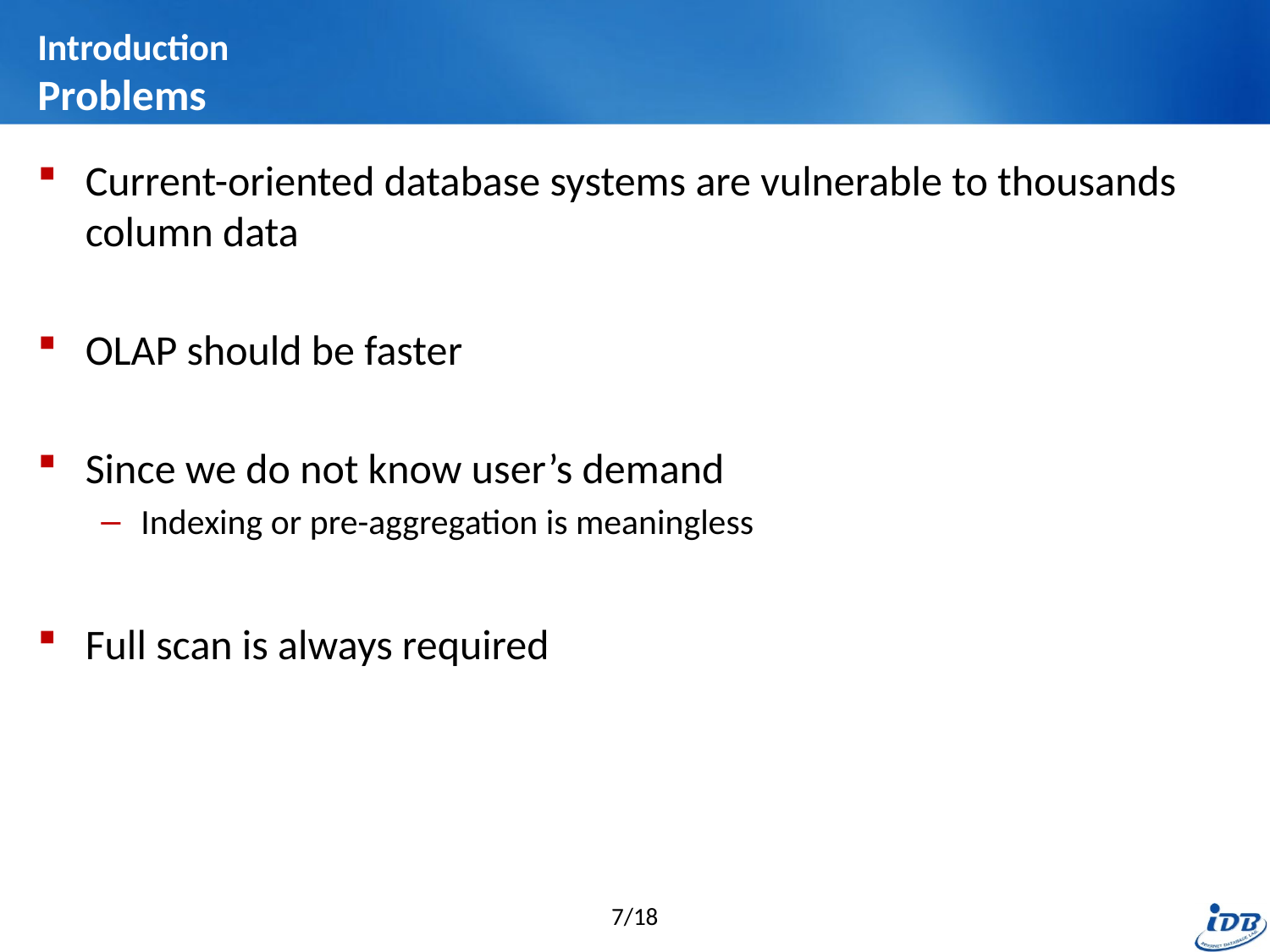

# Introduction Problems
Current-oriented database systems are vulnerable to thousands column data

OLAP should be faster

Since we do not know user’s demand
Indexing or pre-aggregation is meaningless

Full scan is always required